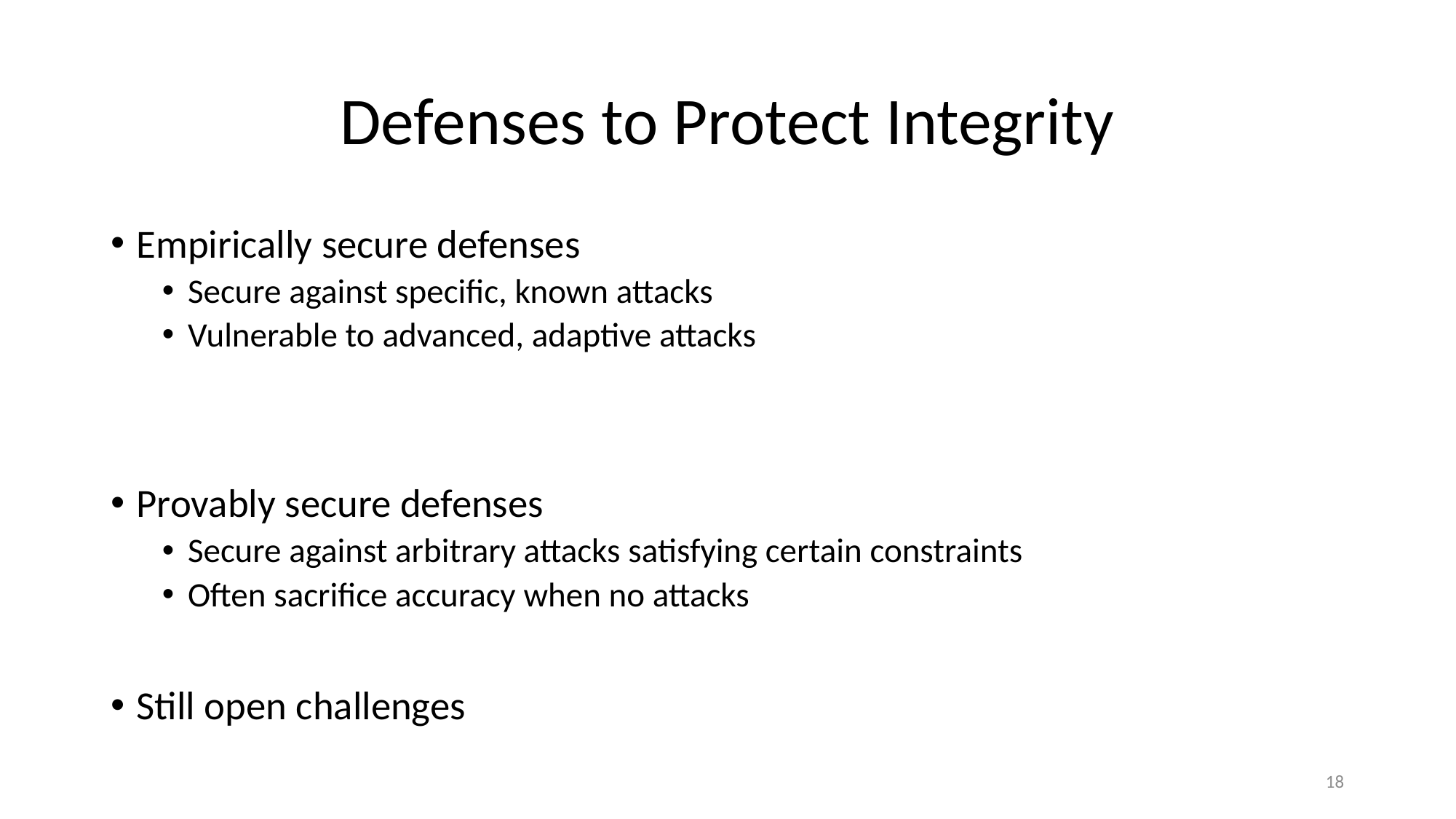

# Defenses to Protect Integrity
Empirically secure defenses
Secure against specific, known attacks
Vulnerable to advanced, adaptive attacks

Provably secure defenses
Secure against arbitrary attacks satisfying certain constraints
Often sacrifice accuracy when no attacks

Still open challenges
18